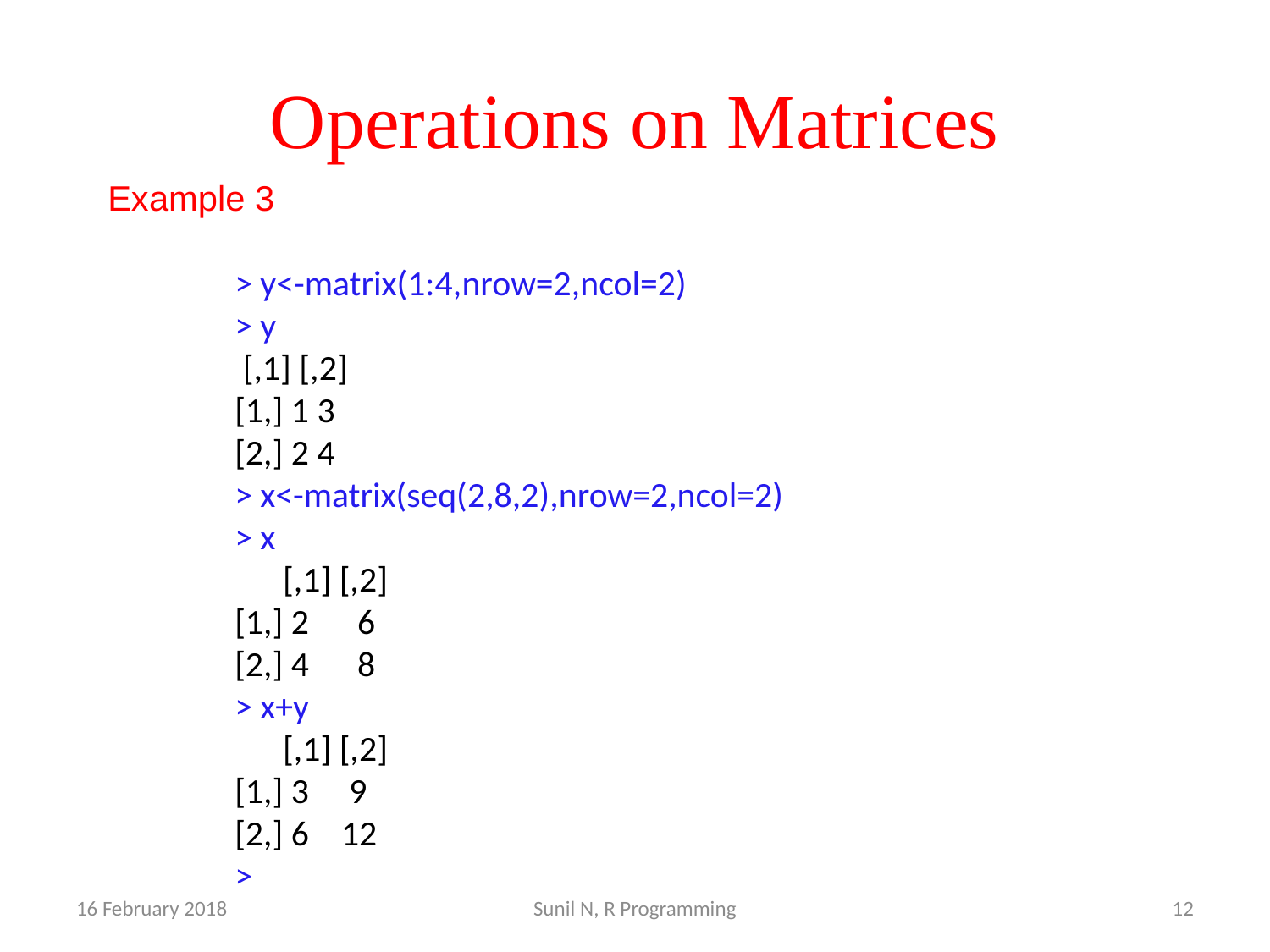

# Operations on Matrices
Example 3

	> y<-matrix(1:4,nrow=2,ncol=2)
	> y
	 [,1] [,2]
	[1,] 1 3
	[2,] 2 4
	> x<-matrix(seq(2,8,2),nrow=2,ncol=2)
	> x
	      [,1] [,2]
	[1,] 2      6
	[2,] 4      8
	> x+y
	      [,1] [,2]
	[1,] 3     9
	[2,] 6    12
	>
16 February 2018
Sunil N, R Programming
12